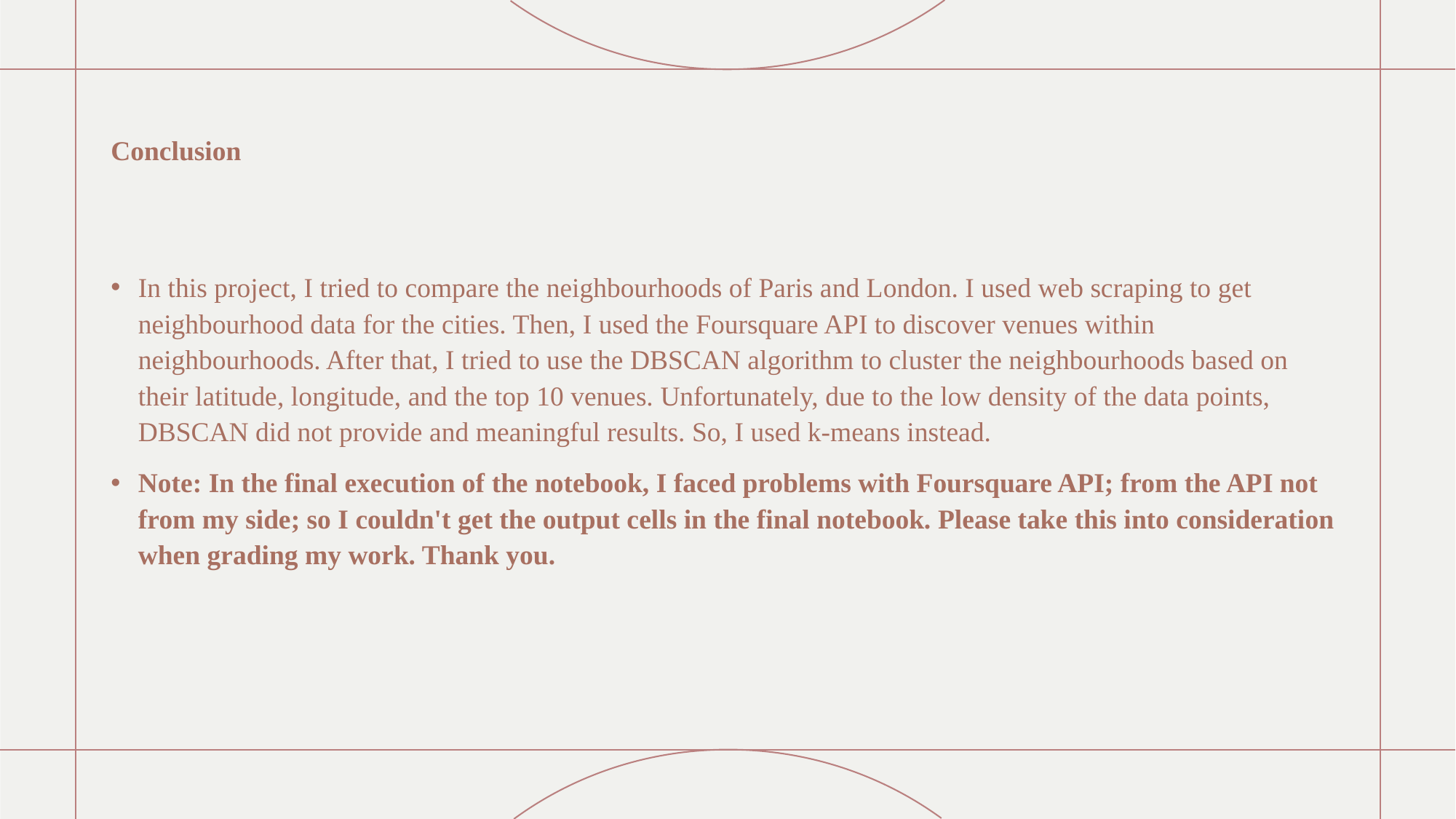

# Conclusion
In this project, I tried to compare the neighbourhoods of Paris and London. I used web scraping to get neighbourhood data for the cities. Then, I used the Foursquare API to discover venues within neighbourhoods. After that, I tried to use the DBSCAN algorithm to cluster the neighbourhoods based on their latitude, longitude, and the top 10 venues. Unfortunately, due to the low density of the data points, DBSCAN did not provide and meaningful results. So, I used k-means instead.
Note: In the final execution of the notebook, I faced problems with Foursquare API; from the API not from my side; so I couldn't get the output cells in the final notebook. Please take this into consideration when grading my work. Thank you.